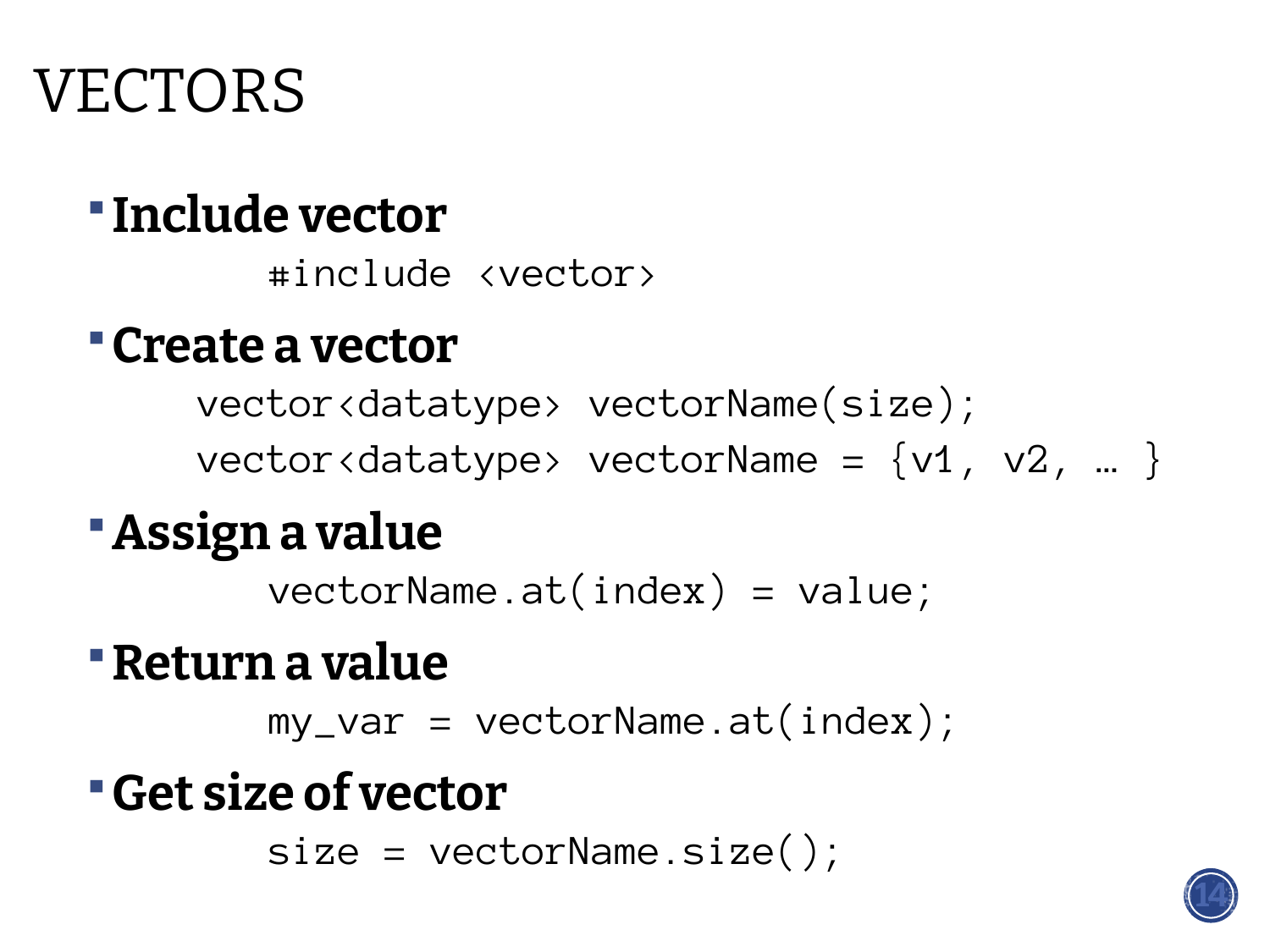

vectors
Include vector
	#include <vector>
Create a vector
vector<datatype> vectorName(size);
vector<datatype> vectorName = {v1, v2, … }
Assign a value
	vectorName.at(index) = value;
Return a value
	my_var = vectorName.at(index);
Get size of vector
	size = vectorName.size();
# Vectors
14